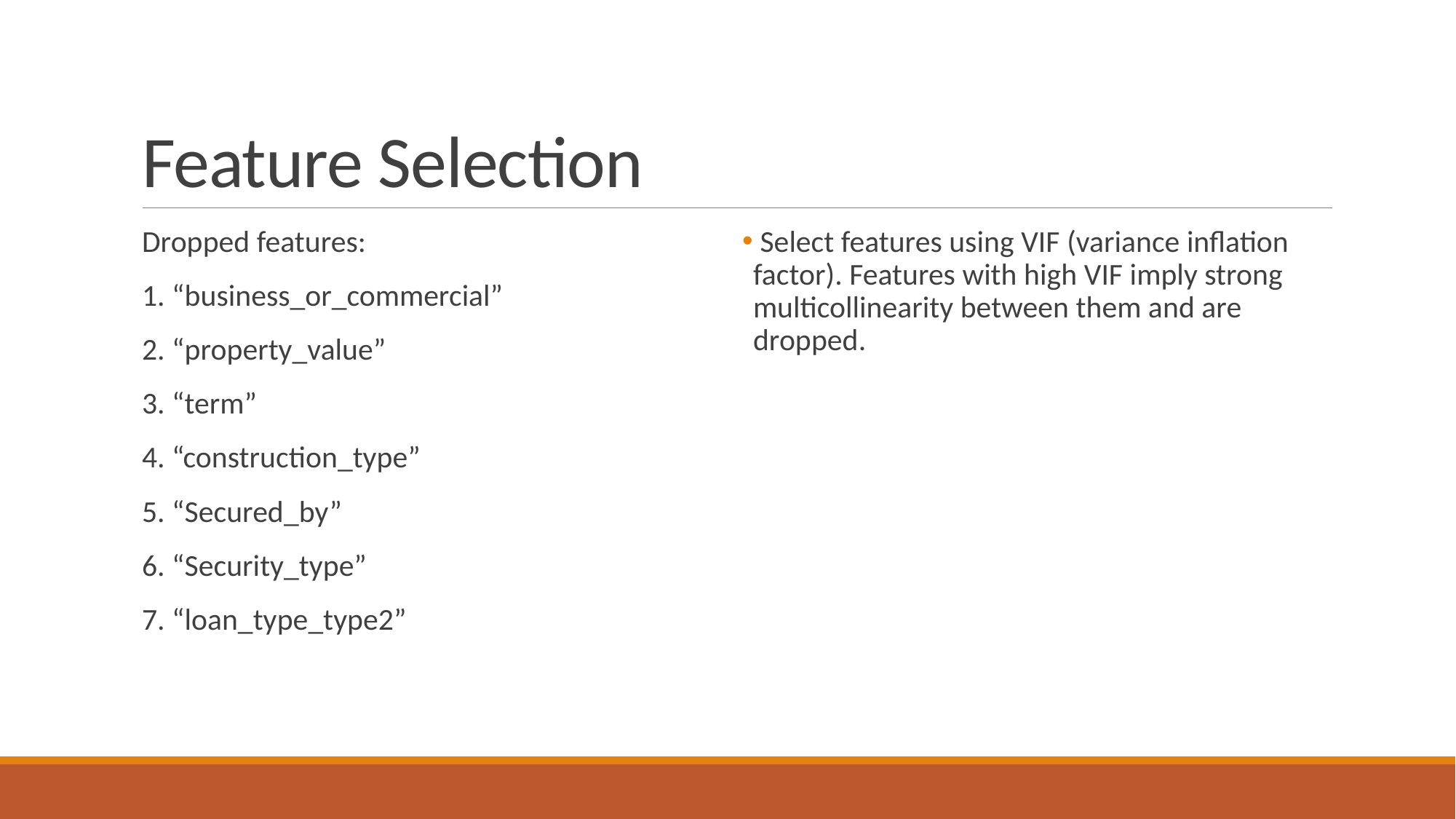

# Feature Selection
Dropped features:
1. “business_or_commercial”
2. “property_value”
3. “term”
4. “construction_type”
5. “Secured_by”
6. “Security_type”
7. “loan_type_type2”
 Select features using VIF (variance inflation factor). Features with high VIF imply strong multicollinearity between them and are dropped.